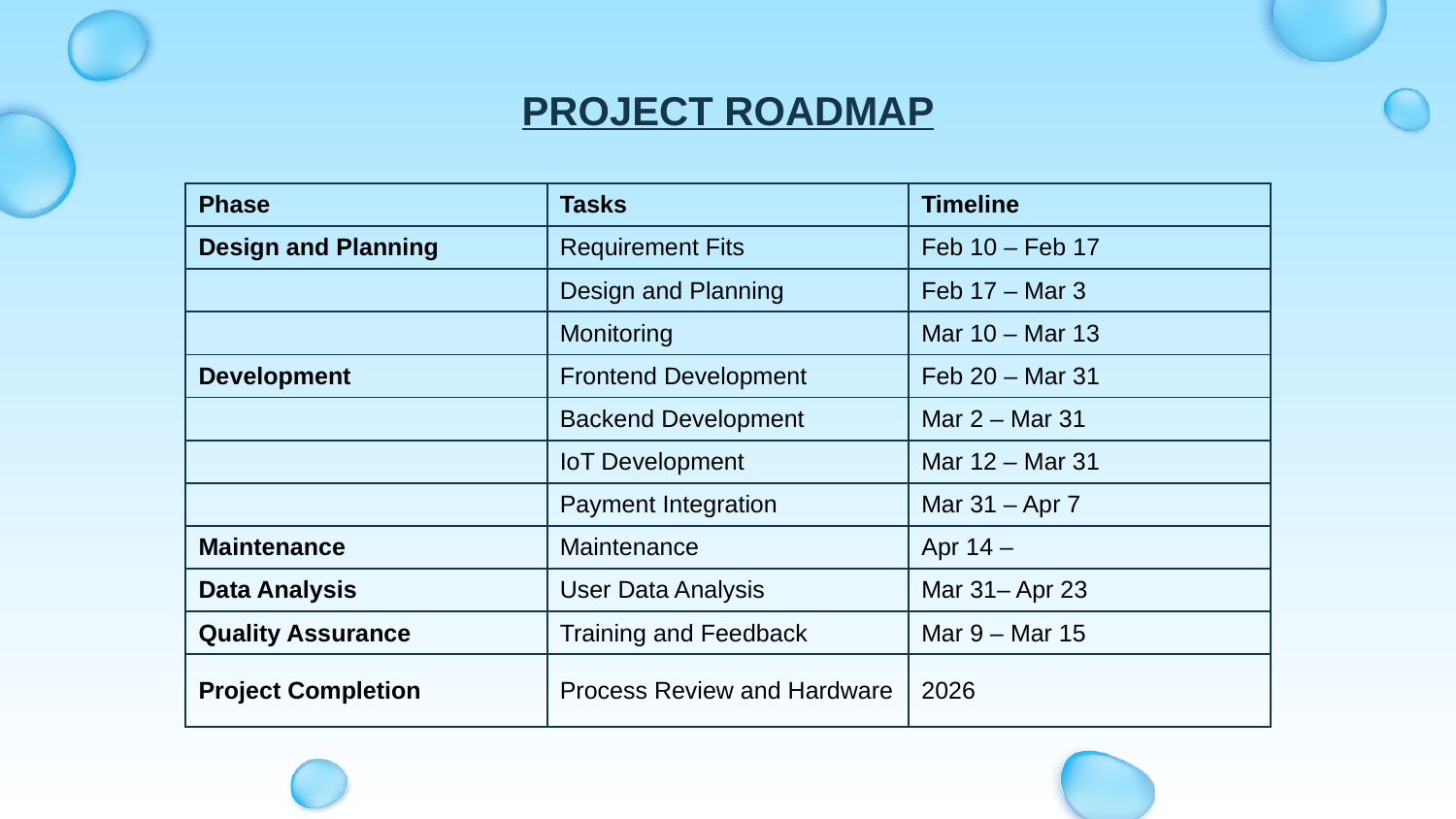

# PROJECT ROADMAP
| Phase | Tasks | Timeline |
| --- | --- | --- |
| Design and Planning | Requirement Fits | Feb 10 – Feb 17 |
|  | Design and Planning | Feb 17 – Mar 3 |
|  | Monitoring | Mar 10 – Mar 13 |
| Development | Frontend Development | Feb 20 – Mar 31 |
|  | Backend Development | Mar 2 – Mar 31 |
|  | IoT Development | Mar 12 – Mar 31 |
|  | Payment Integration | Mar 31 – Apr 7 |
| Maintenance | Maintenance | Apr 14 – |
| Data Analysis | User Data Analysis | Mar 31– Apr 23 |
| Quality Assurance | Training and Feedback | Mar 9 – Mar 15 |
| Project Completion | Process Review and Hardware | 2026 |